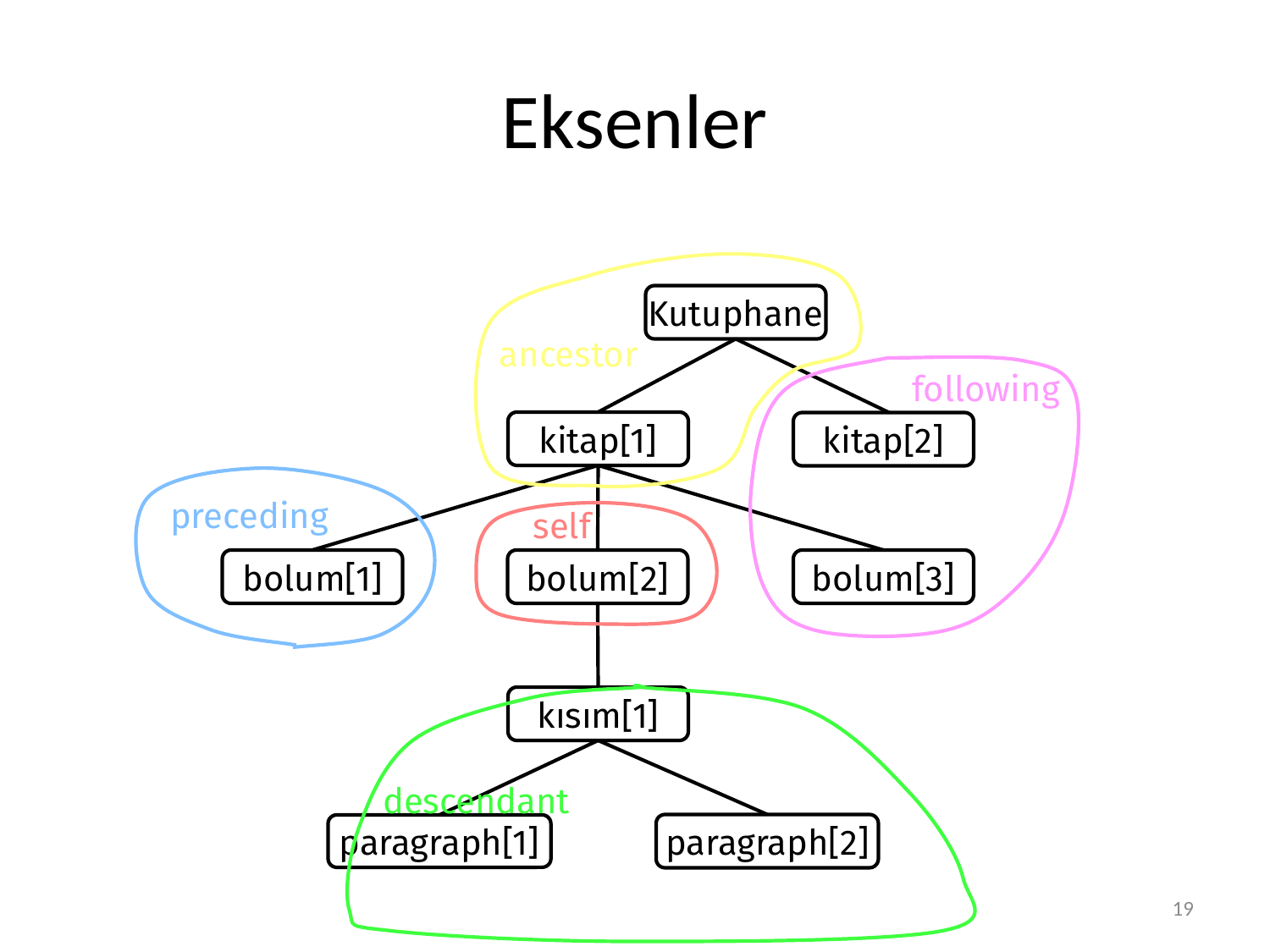

# Eksenler

ancestor
Kutuphane
kitap[1]
kitap[2]
bolum[1]
bolum[2]
bolum[3]
kısım[1]
paragraph[2]
paragraph[1]

following

preceding
self

descendant
19